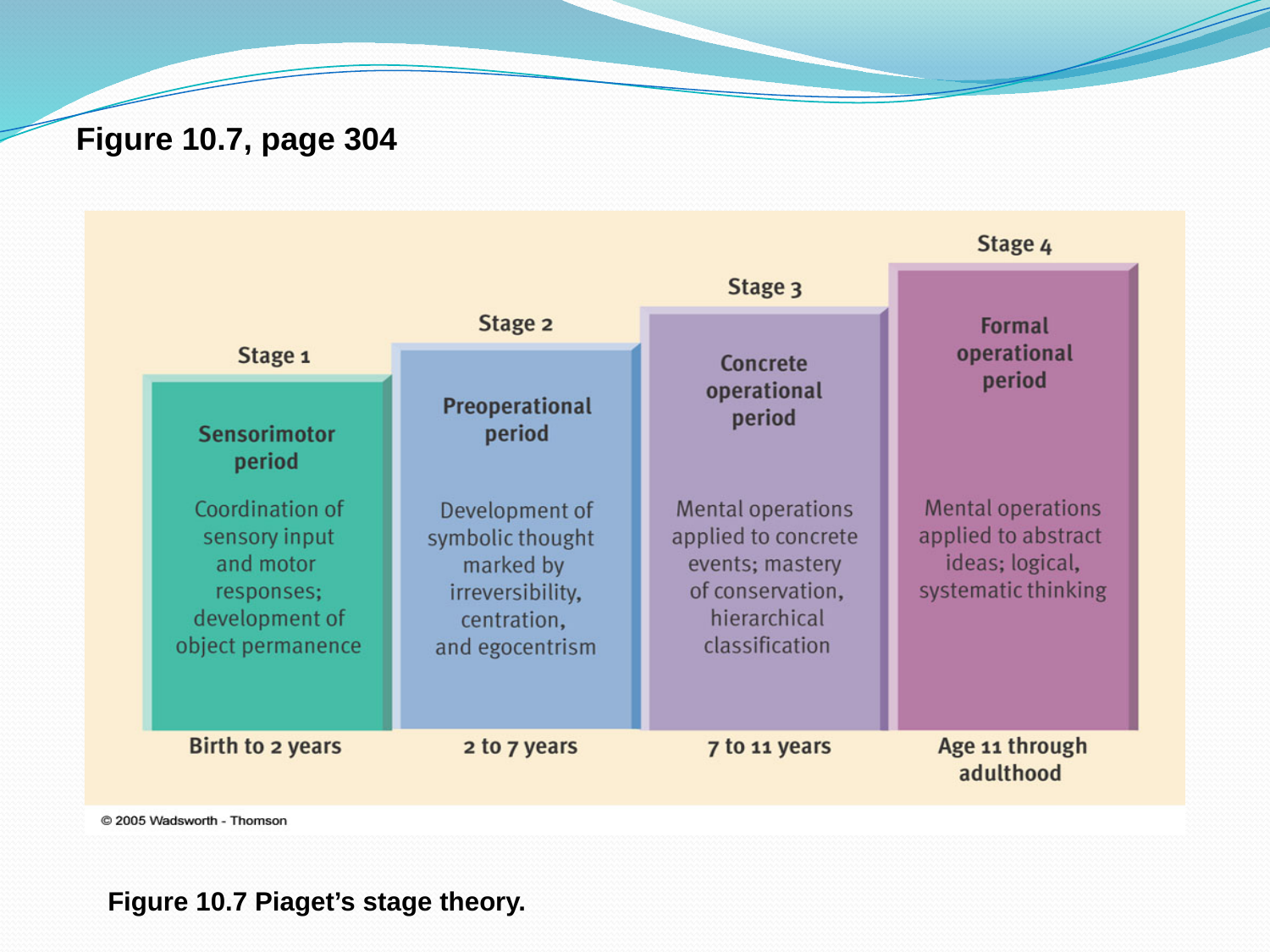

Figure 10.7, page 304
#

Figure 10.7 Piaget’s stage theory.